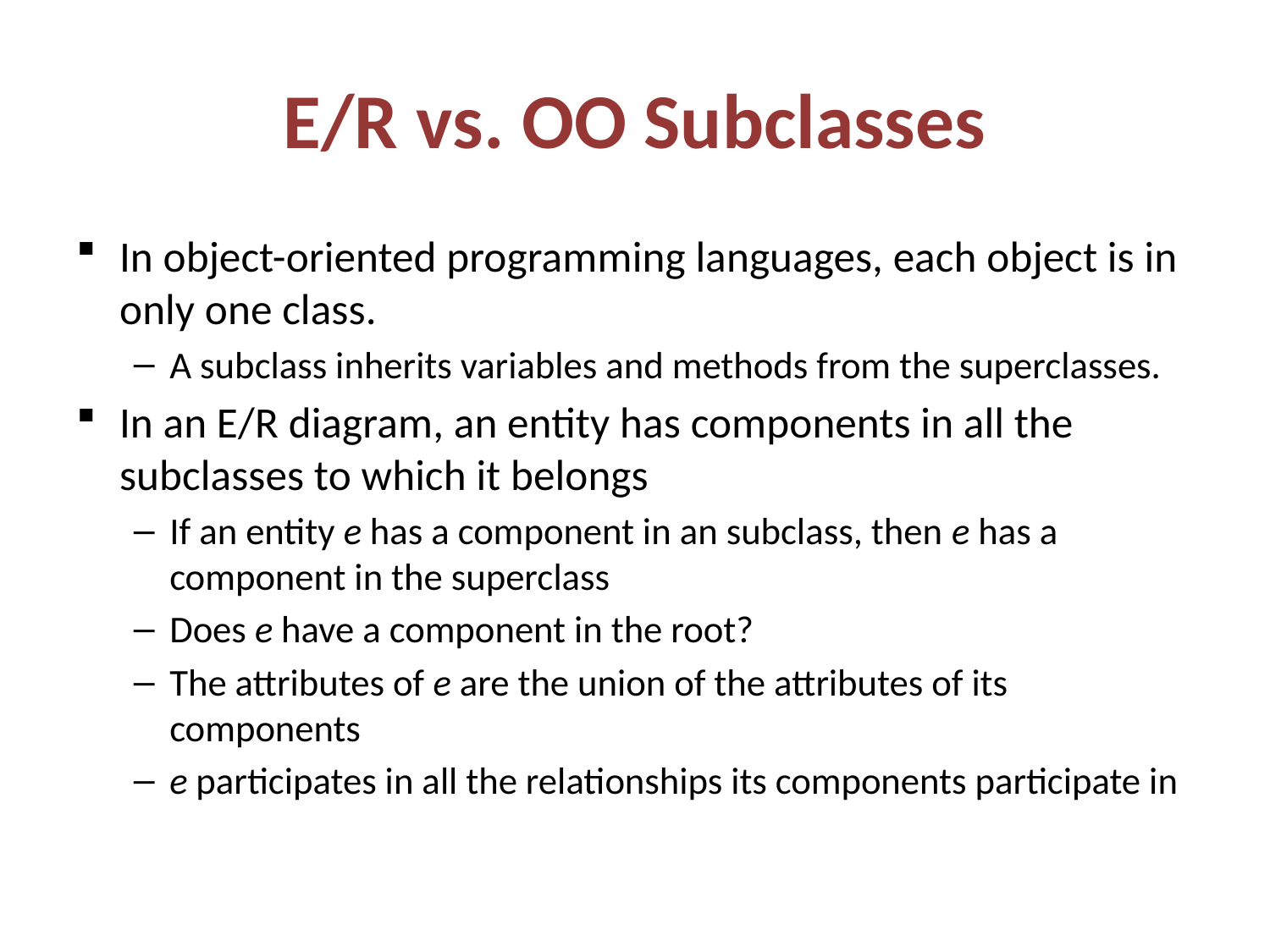

# E/R vs. OO Subclasses
In object-oriented programming languages, each object is in only one class.
A subclass inherits variables and methods from the superclasses.
In an E/R diagram, an entity has components in all the subclasses to which it belongs
If an entity e has a component in an subclass, then e has a component in the superclass
Does e have a component in the root?
The attributes of e are the union of the attributes of its components
e participates in all the relationships its components participate in